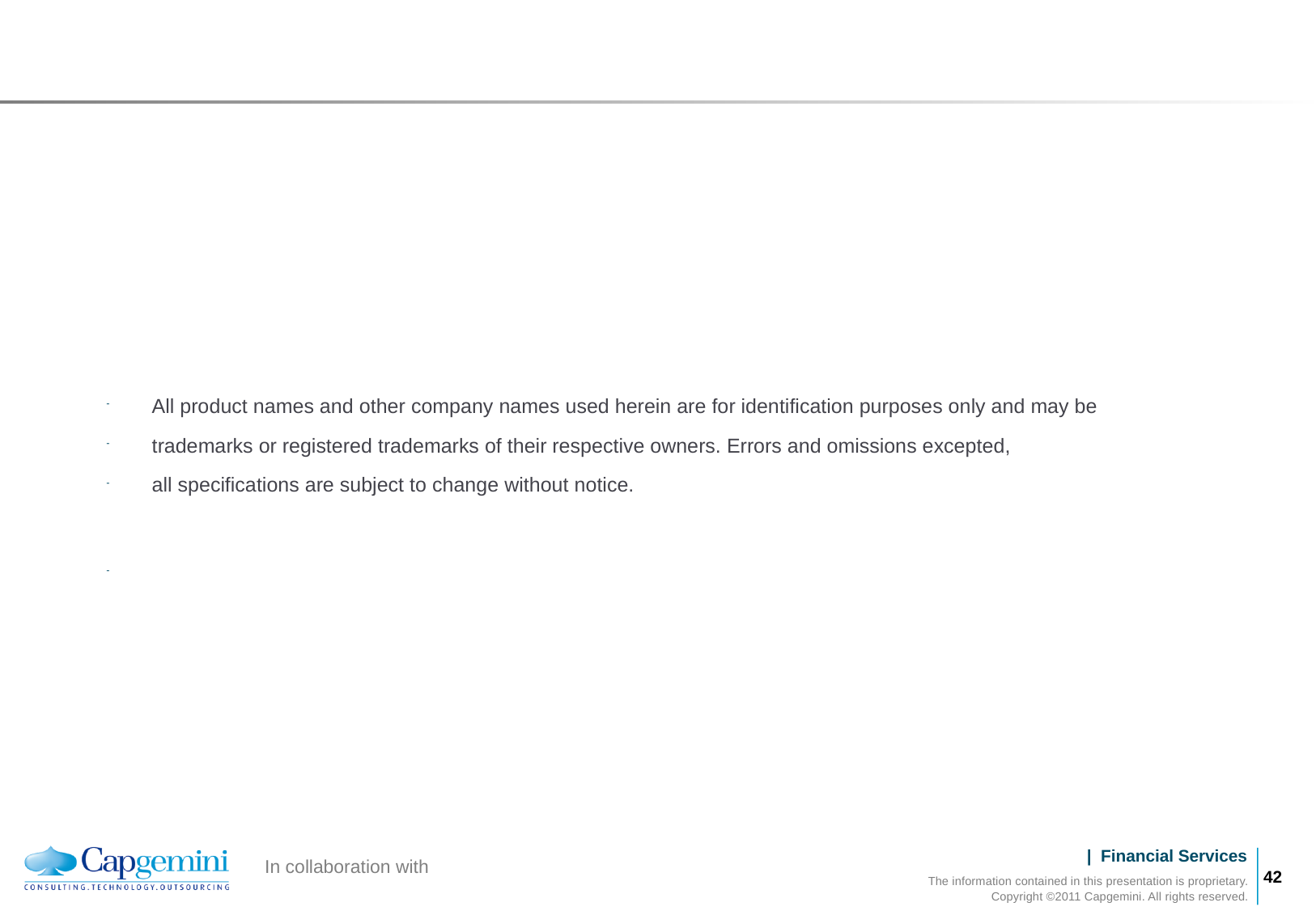

# All product names and other company names used herein are for identification purposes only and may be
trademarks or registered trademarks of their respective owners. Errors and omissions excepted,
all specifications are subject to change without notice.